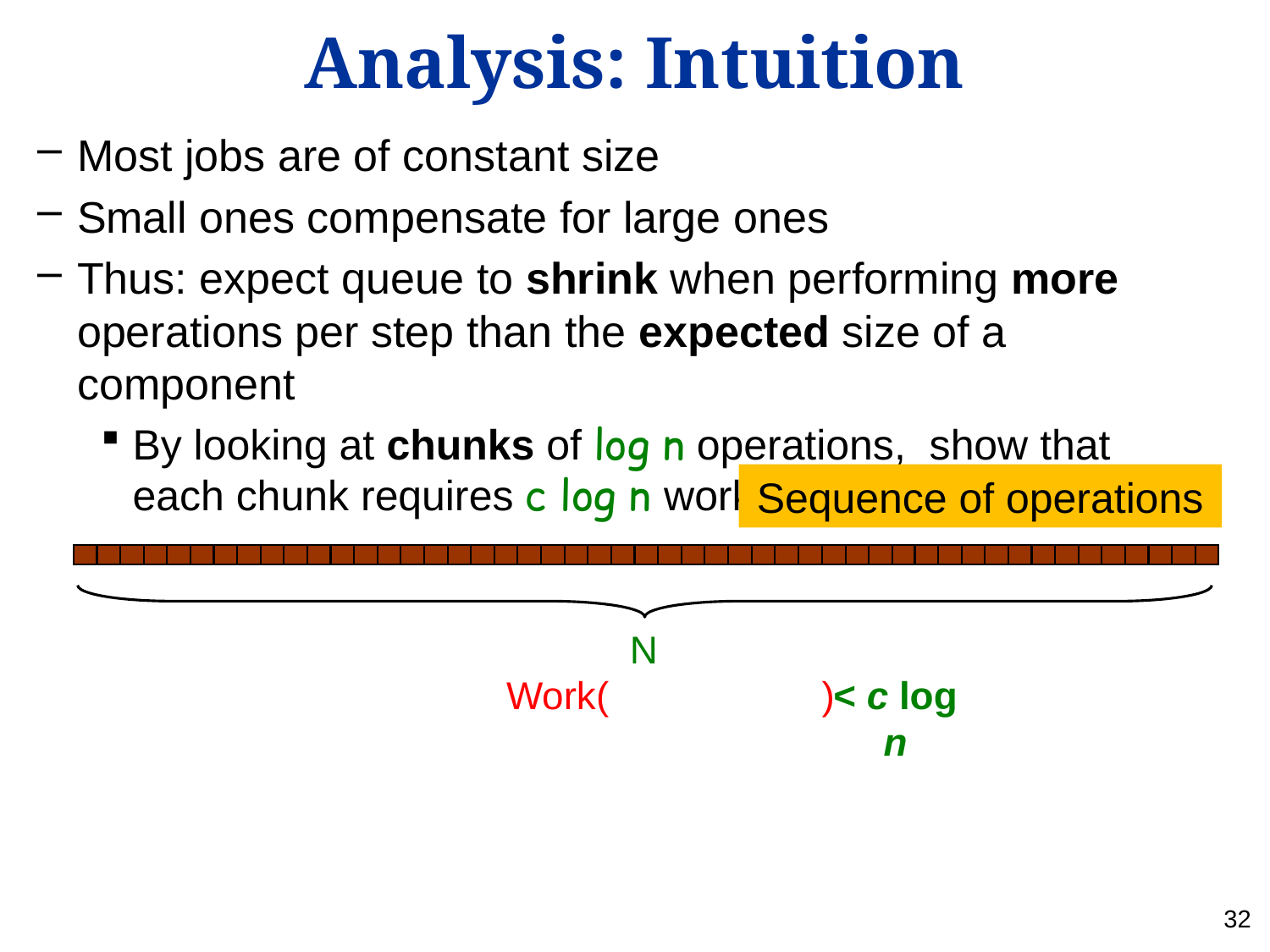

# Analysis: Intuition

Most jobs are of constant size
Small ones compensate for large ones
Thus: expect queue to shrink when performing more operations per step than the expected size of a component
By looking at chunks of log n operations,  show that each chunk requires c log n work whp
Sequence of operations

N
Work(                    )
< c log n
32